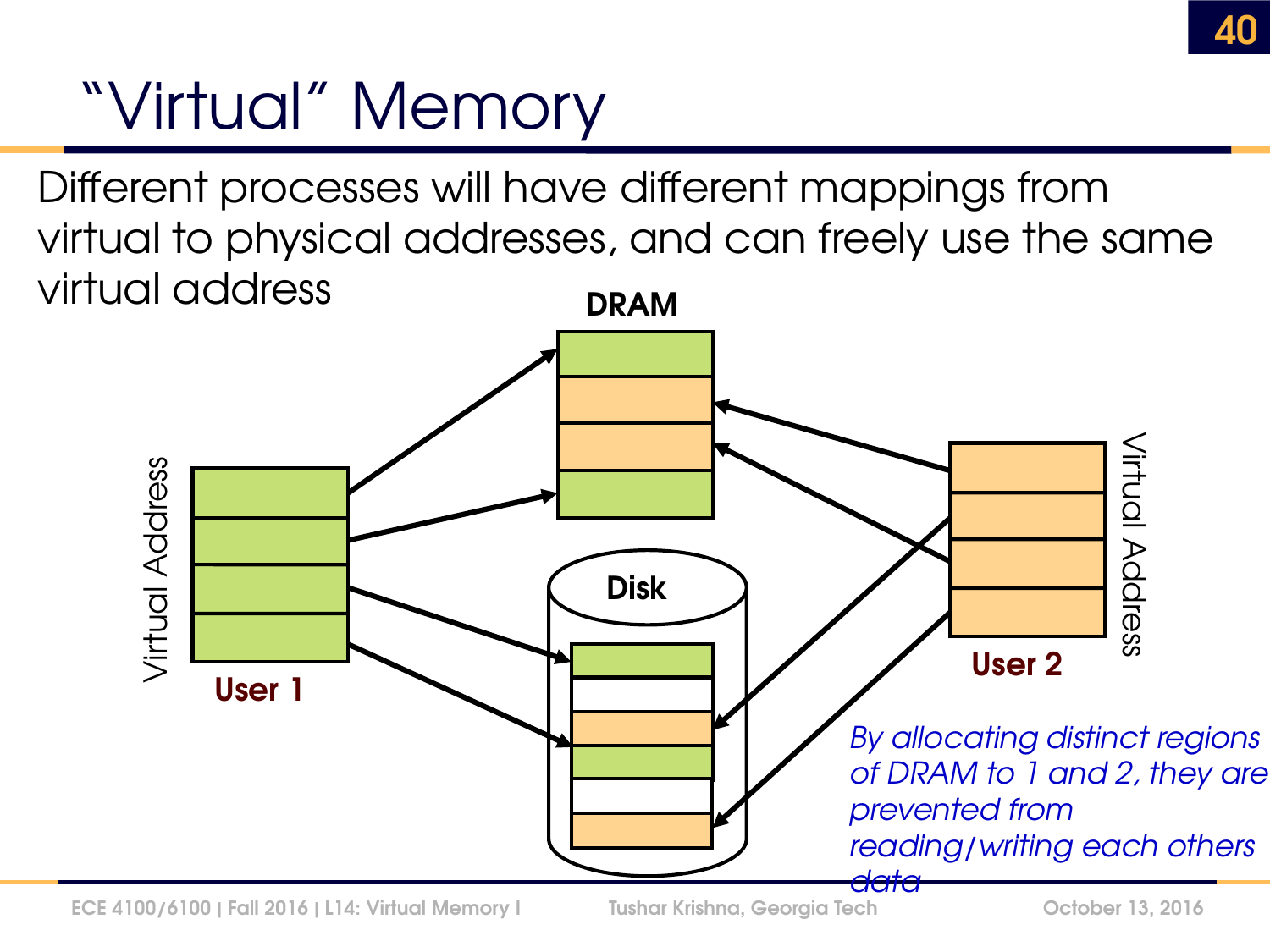

40
# “Virtual” Memory
Different processes will have different mappings from virtual to physical addresses, and can freely use the same virtual address
DRAM

Virtual Address

Virtual Address

Disk

User 2

User 1

By allocating distinct regions of DRAM to 1 and 2, they are prevented from reading/writing each others data

ECE 4100/6100 | Fall 2016 | L14: Virtual Memory I                Tushar Krishna, Georgia Tech
October 13, 2016